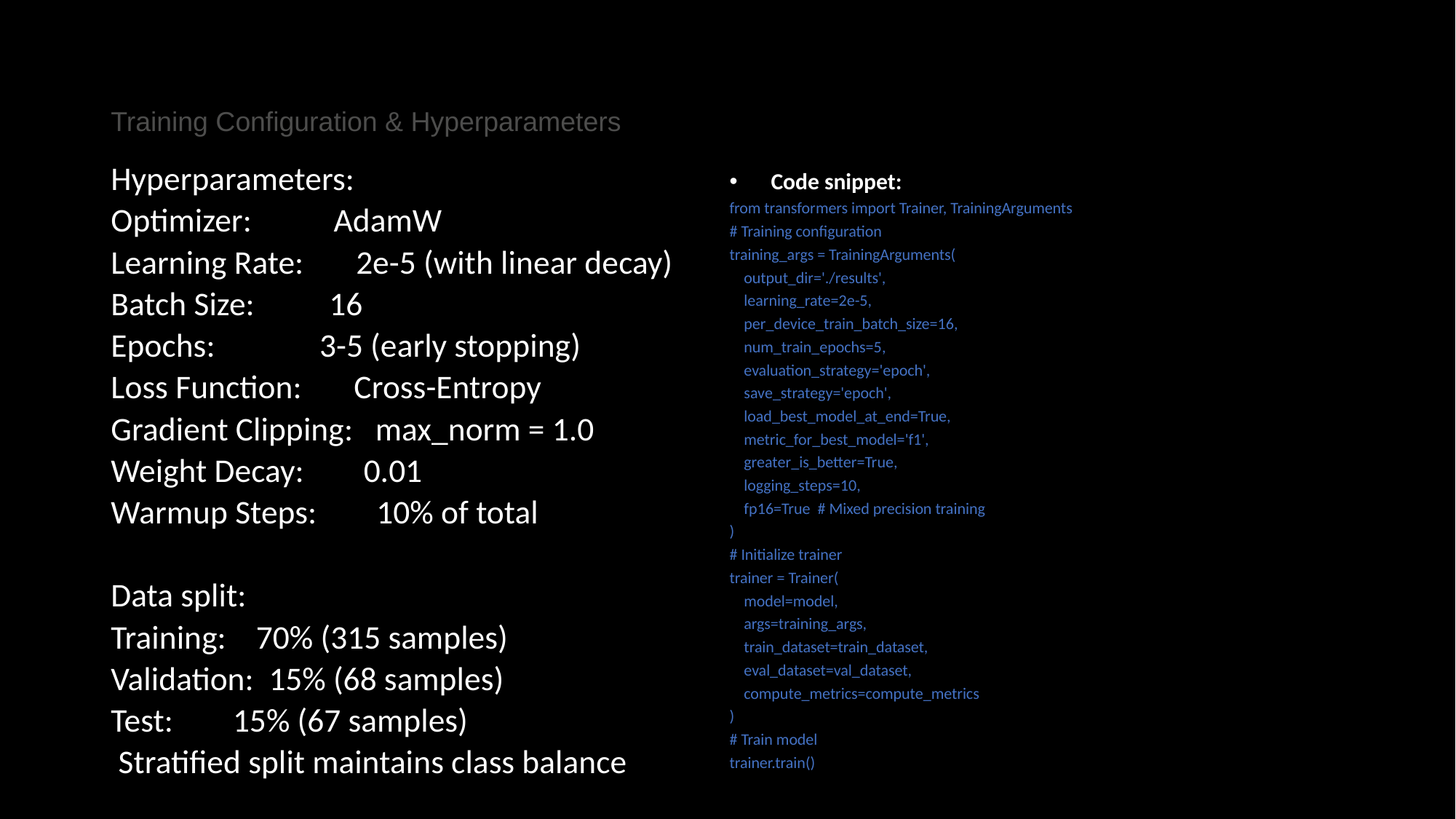

# Training Configuration & Hyperparameters
Hyperparameters:
Optimizer:           AdamW
Learning Rate:       2e-5 (with linear decay)
Batch Size:          16
Epochs:              3-5 (early stopping)
Loss Function:       Cross-Entropy
Gradient Clipping:   max_norm = 1.0
Weight Decay:        0.01
Warmup Steps:        10% of total

Data split:
Training:    70% (315 samples)
Validation:  15% (68 samples)
Test:        15% (67 samples)
 Stratified split maintains class balance

Code snippet:
from transformers import Trainer, TrainingArguments
# Training configuration
training_args = TrainingArguments(
    output_dir='./results',
    learning_rate=2e-5,
    per_device_train_batch_size=16,
    num_train_epochs=5,
    evaluation_strategy='epoch',
    save_strategy='epoch',
    load_best_model_at_end=True,
    metric_for_best_model='f1',
    greater_is_better=True,
    logging_steps=10,
    fp16=True  # Mixed precision training
)
# Initialize trainer
trainer = Trainer(
    model=model,
    args=training_args,
    train_dataset=train_dataset,
    eval_dataset=val_dataset,
    compute_metrics=compute_metrics
)
# Train model
trainer.train()